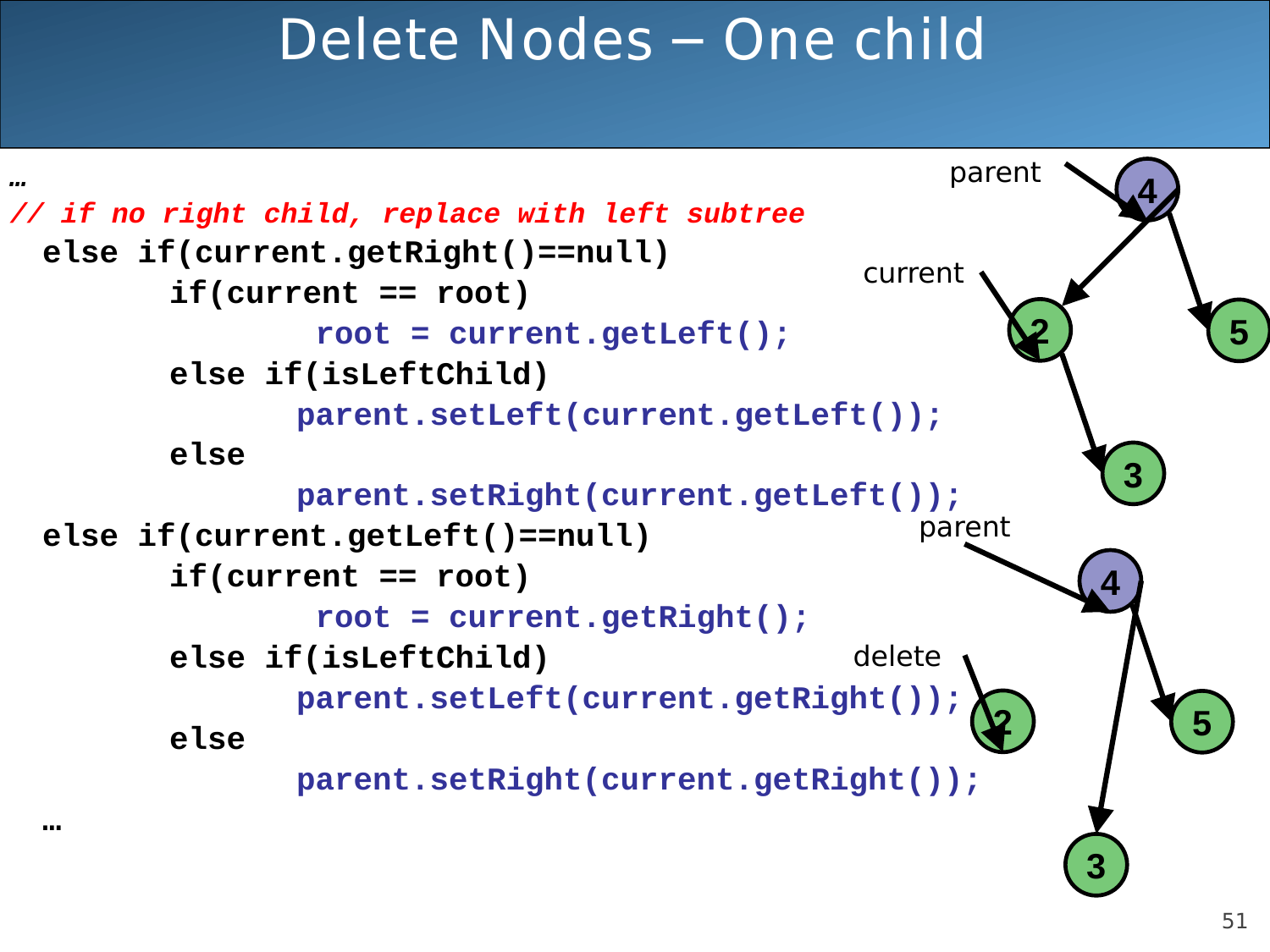

# Delete Nodes – One child
parent
…
// if no right child, replace with left subtree
	else if(current.getRight()==null)
		if(current == root)
			 root = current.getLeft();
		else if(isLeftChild)
			parent.setLeft(current.getLeft());
		else
			parent.setRight(current.getLeft());
	else if(current.getLeft()==null)
		if(current == root)
			 root = current.getRight();
		else if(isLeftChild)
			parent.setLeft(current.getRight());
		else
			parent.setRight(current.getRight());
	…
4
current
2
5
3
parent
4
delete
2
5
3